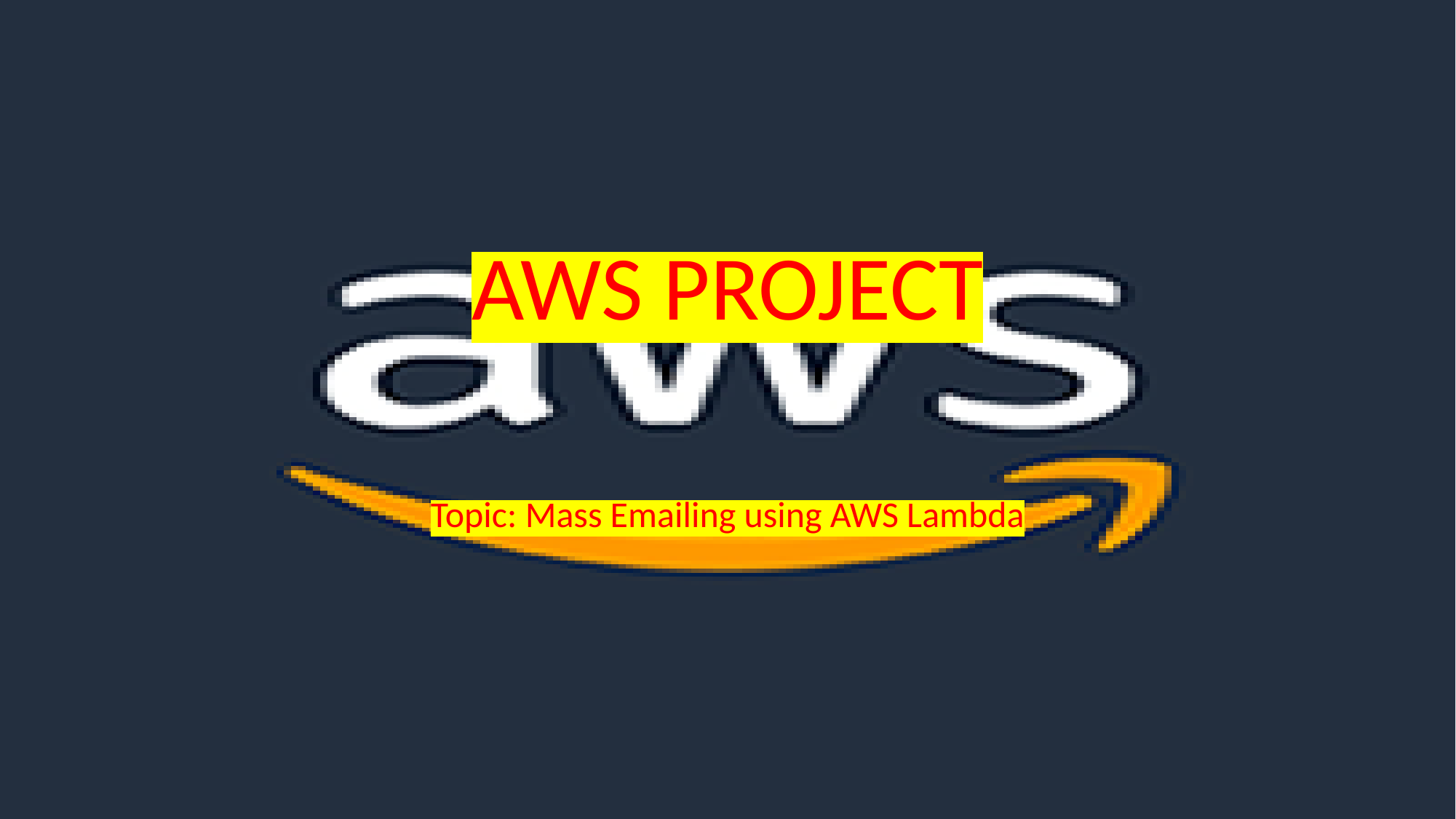

# AWS PROJECT
Topic: Mass Emailing using AWS Lambda